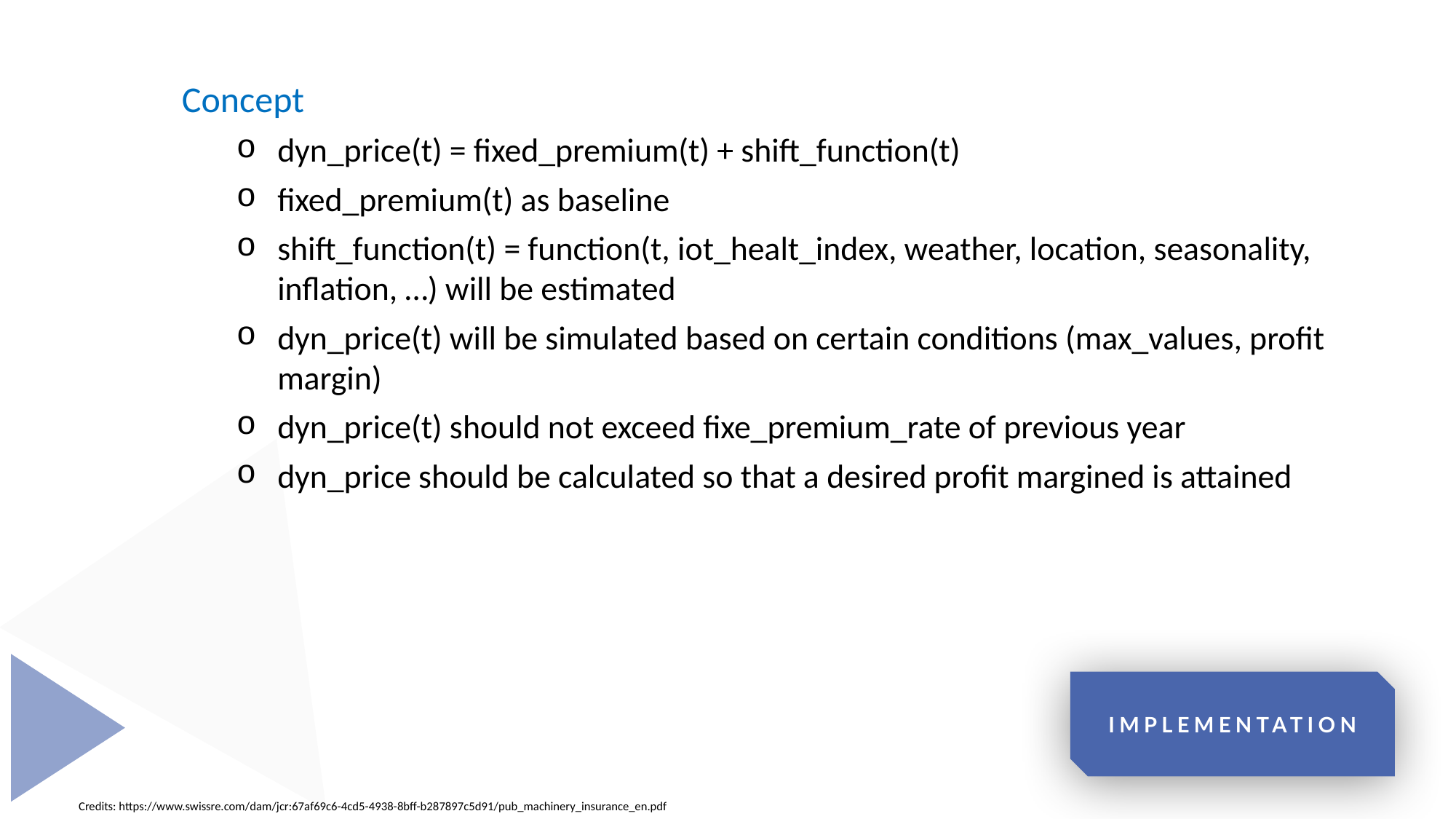

Concept
dyn_price(t) = fixed_premium(t) + shift_function(t)
fixed_premium(t) as baseline
shift_function(t) = function(t, iot_healt_index, weather, location, seasonality, inflation, …) will be estimated
dyn_price(t) will be simulated based on certain conditions (max_values, profit margin)
dyn_price(t) should not exceed fixe_premium_rate of previous year
dyn_price should be calculated so that a desired profit margined is attained

IMPLEMENTATION

Credits: https://www.swissre.com/dam/jcr:67af69c6-4cd5-4938-8bff-b287897c5d91/pub_machinery_insurance_en.pdf